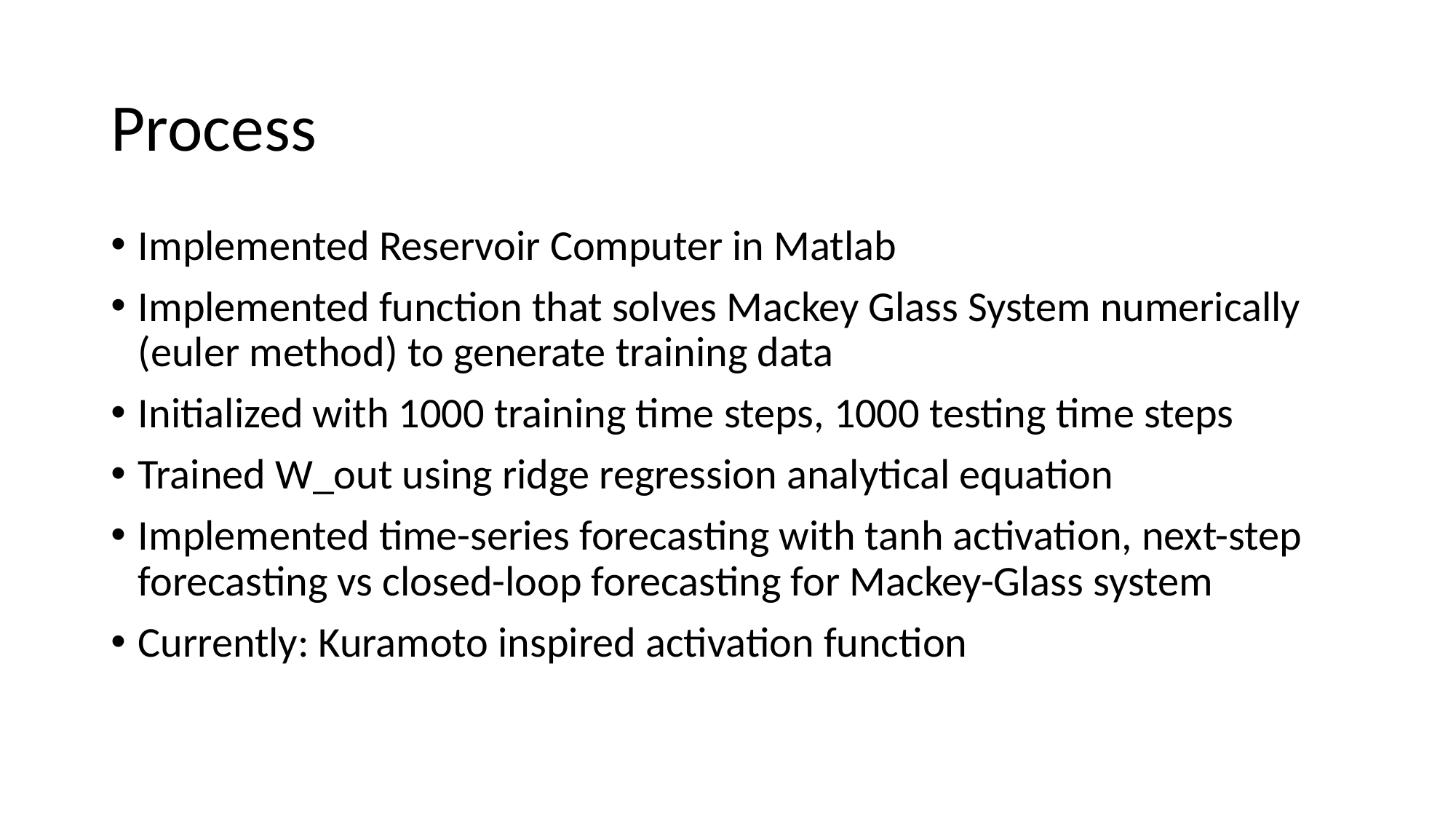

Process
Implemented Reservoir Computer in Matlab
Implemented function that solves Mackey Glass System numerically (euler method) to generate training data
Initialized with 1000 training time steps, 1000 testing time steps
Trained W_out using ridge regression analytical equation
Implemented time-series forecasting with tanh activation, next-step forecasting vs closed-loop forecasting for Mackey-Glass system
Currently: Kuramoto inspired activation function